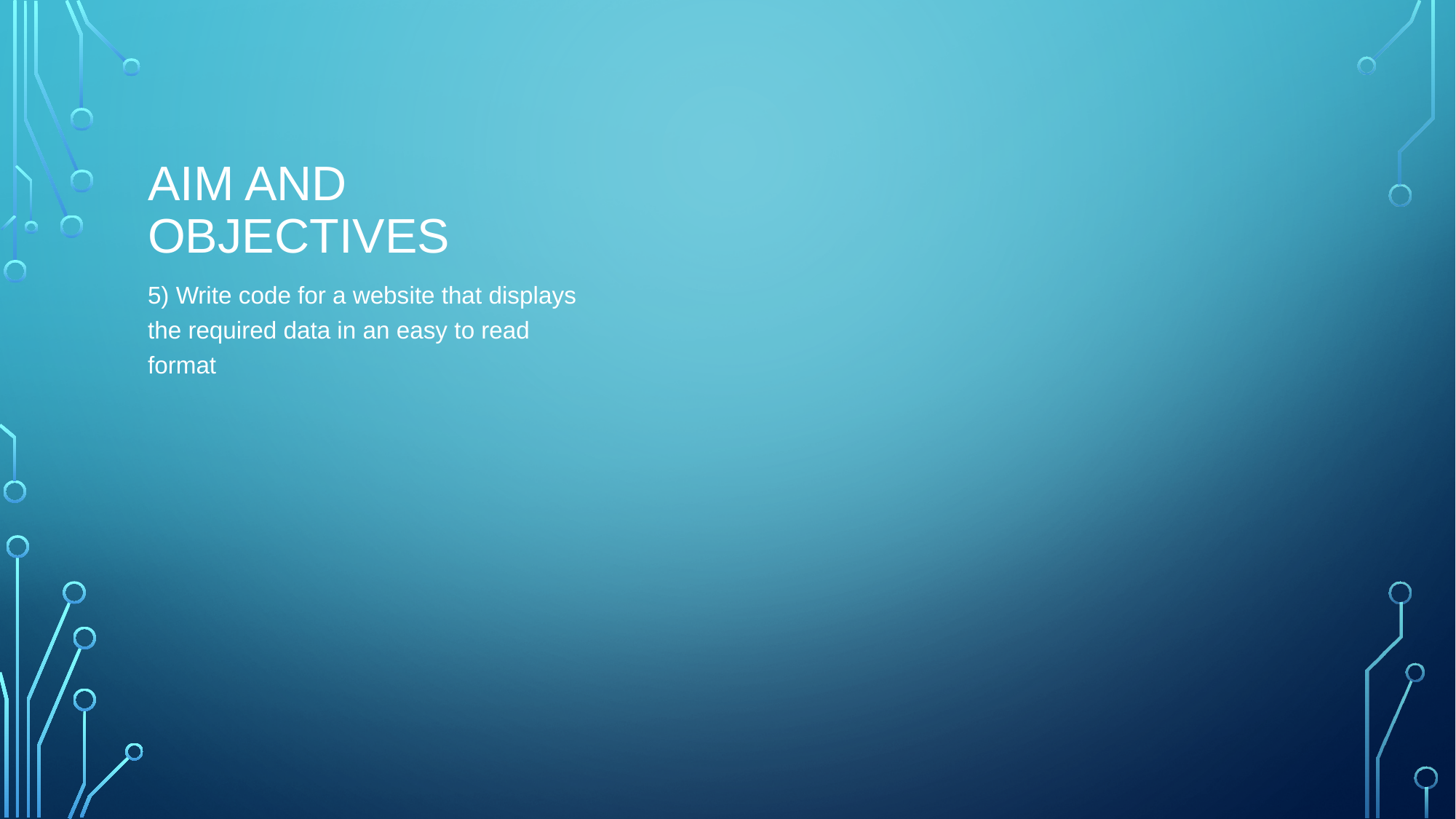

# Aim and objectives
5) Write code for a website that displays the required data in an easy to read format